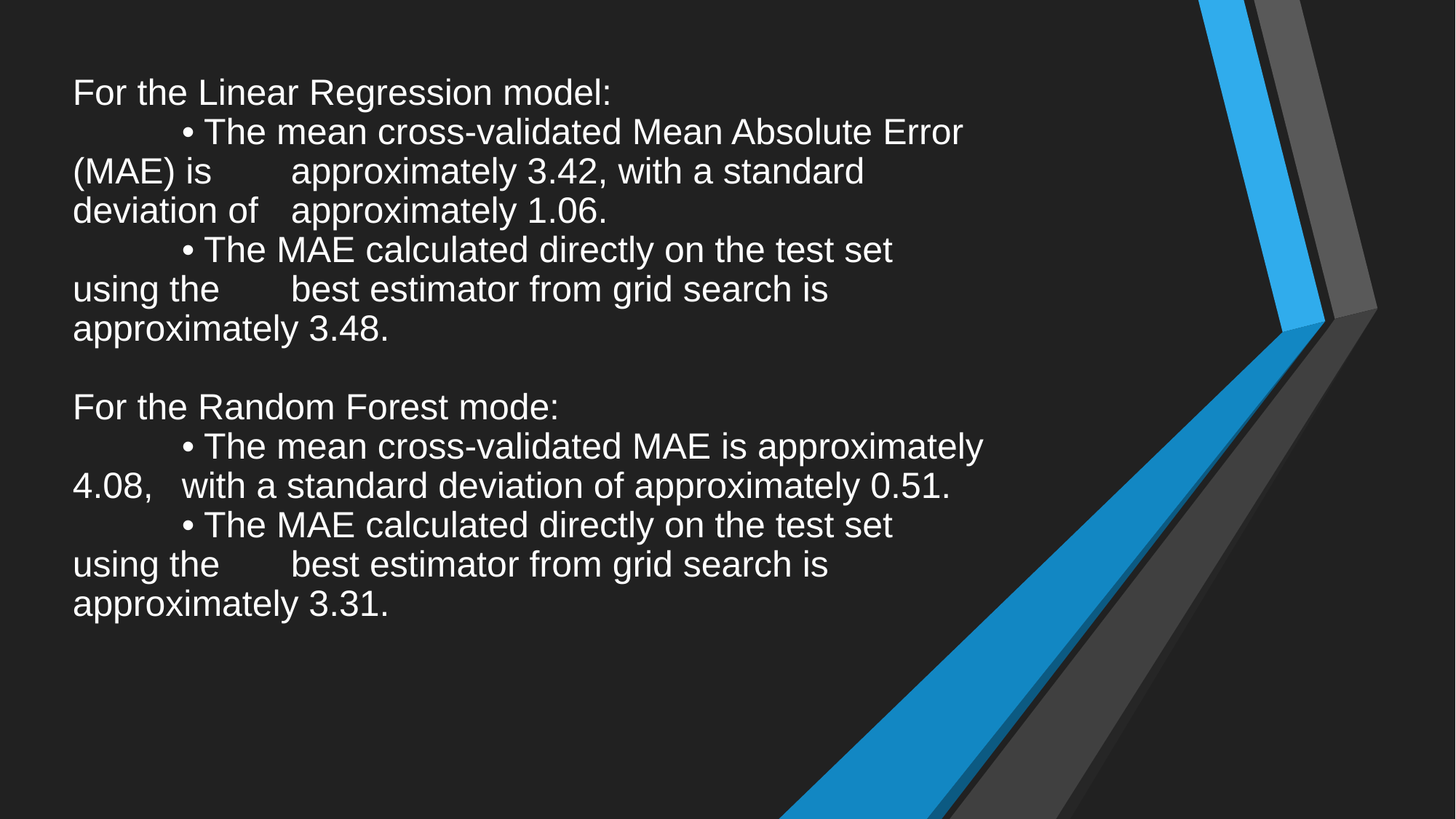

# For the Linear Regression model: • The mean cross-validated Mean Absolute Error (MAE) is 	approximately 3.42, with a standard deviation of 	approximately 1.06. • The MAE calculated directly on the test set using the 	best estimator from grid search is approximately 3.48. For the Random Forest mode: • The mean cross-validated MAE is approximately 4.08, 	with a standard deviation of approximately 0.51. • The MAE calculated directly on the test set using the 	best estimator from grid search is approximately 3.31.